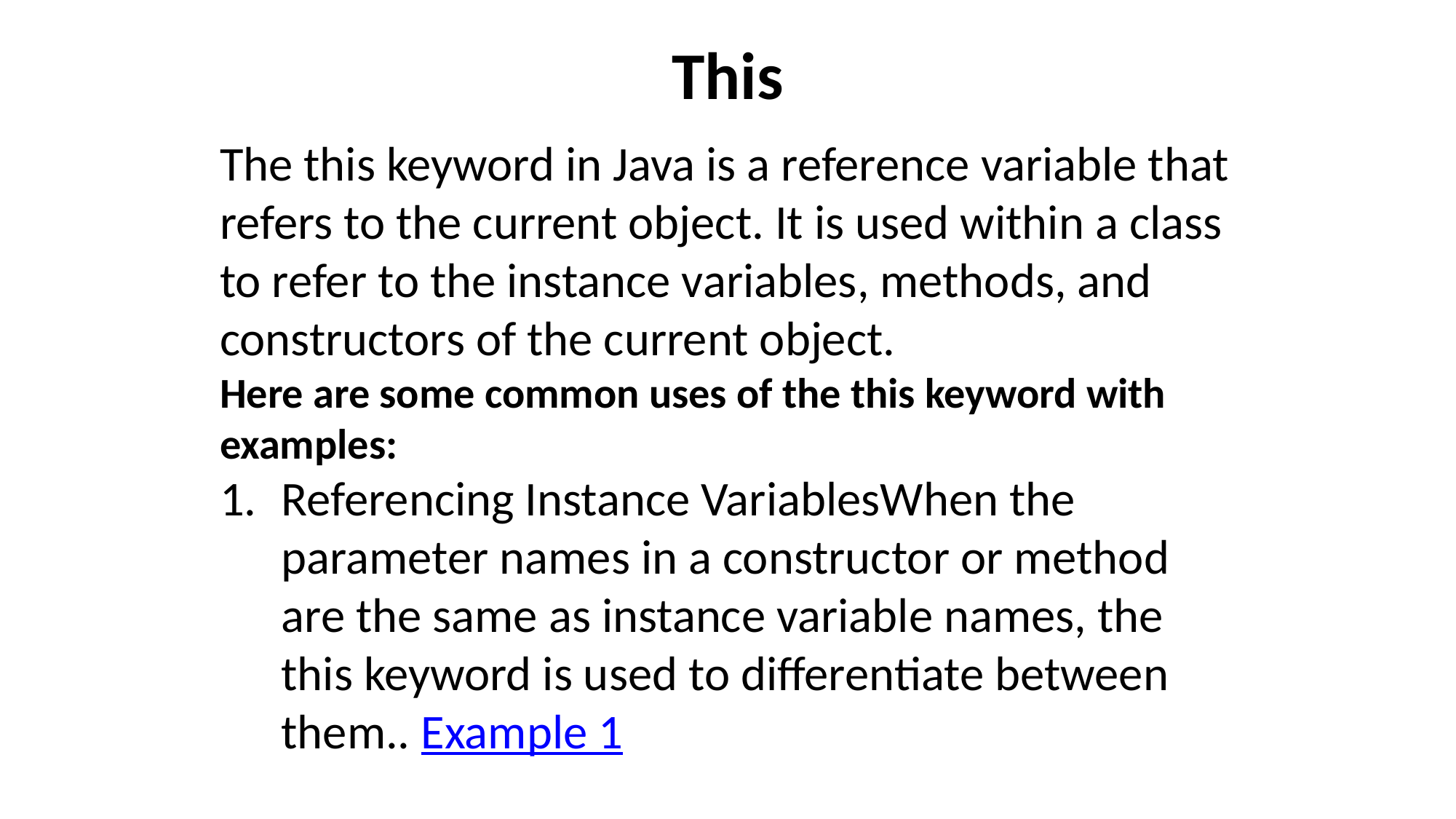

# This
The this keyword in Java is a reference variable that refers to the current object. It is used within a class to refer to the instance variables, methods, and constructors of the current object.
Here are some common uses of the this keyword with examples:
Referencing Instance VariablesWhen the parameter names in a constructor or method are the same as instance variable names, the this keyword is used to differentiate between them.. Example 1